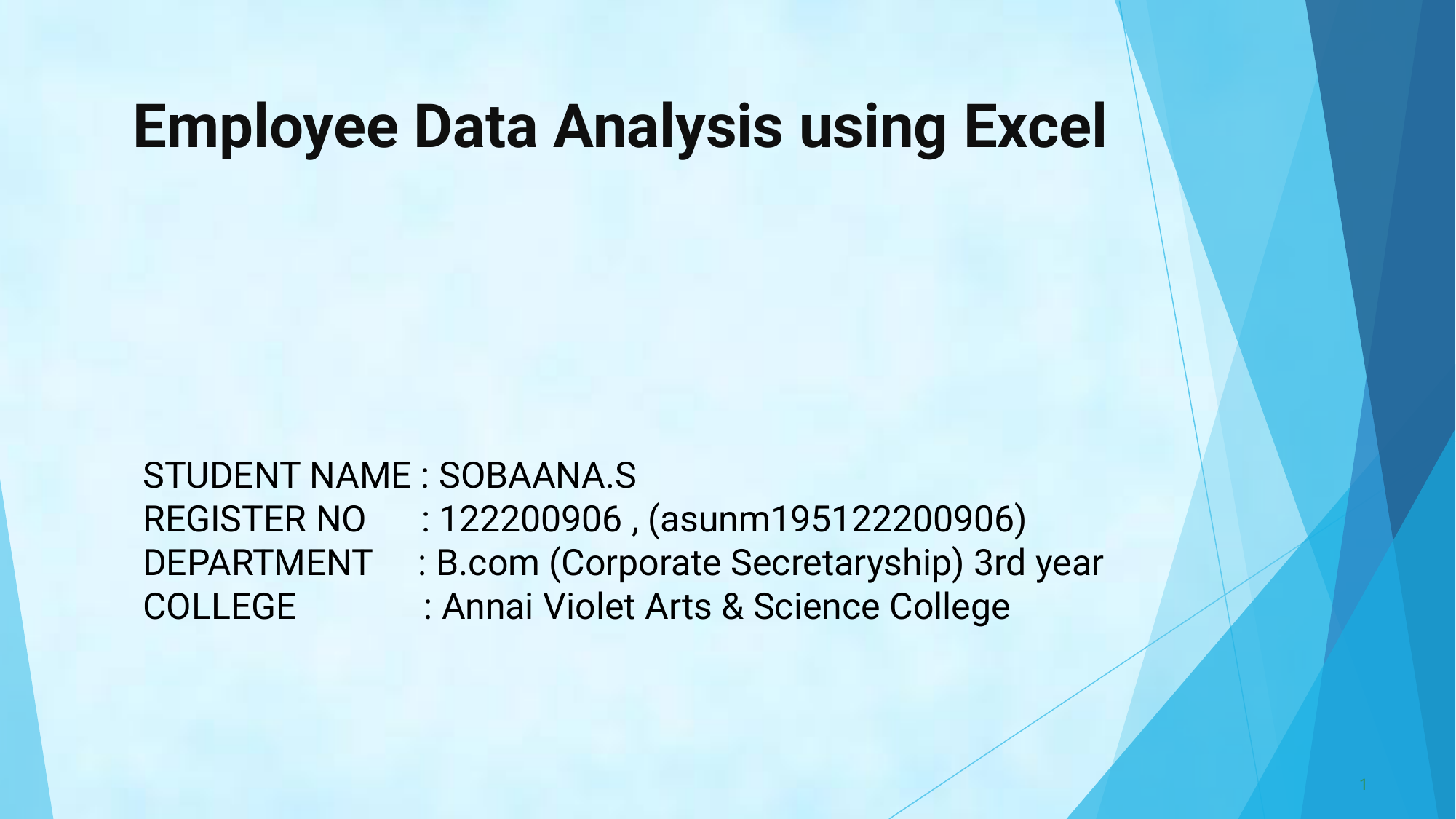

# Employee Data Analysis using Excel
STUDENT NAME : SOBAANA.S
REGISTER NO      : 122200906 , (asunm195122200906)
DEPARTMENT     : B.com (Corporate Secretaryship) 3rd year
COLLEGE              : Annai Violet Arts & Science College

1